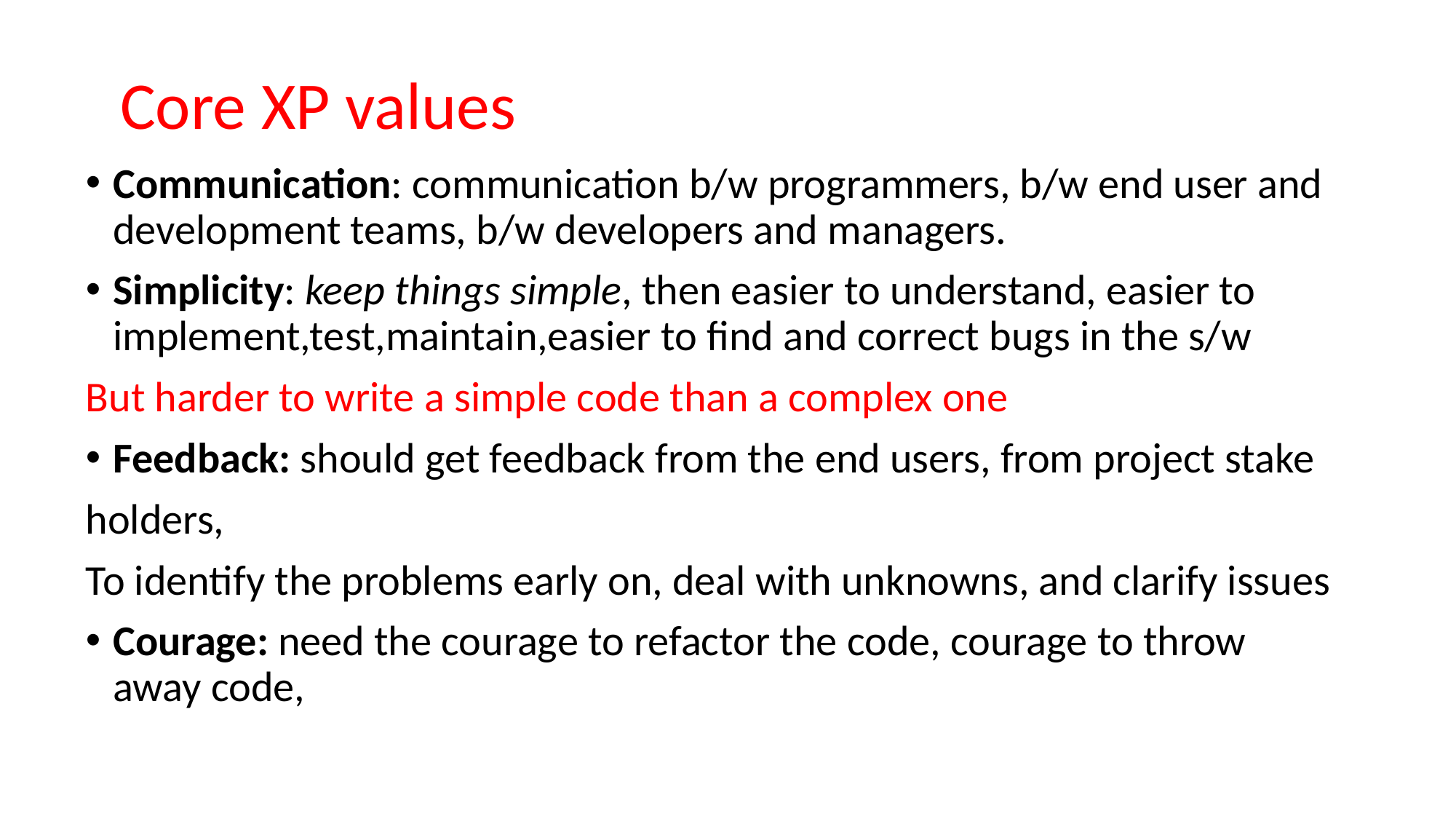

# Core XP values
Communication: communication b/w programmers, b/w end user and development teams, b/w developers and managers.
Simplicity: keep things simple, then easier to understand, easier to implement,test,maintain,easier to find and correct bugs in the s/w
But harder to write a simple code than a complex one
Feedback: should get feedback from the end users, from project stake
holders,
To identify the problems early on, deal with unknowns, and clarify issues
Courage: need the courage to refactor the code, courage to throw away code,